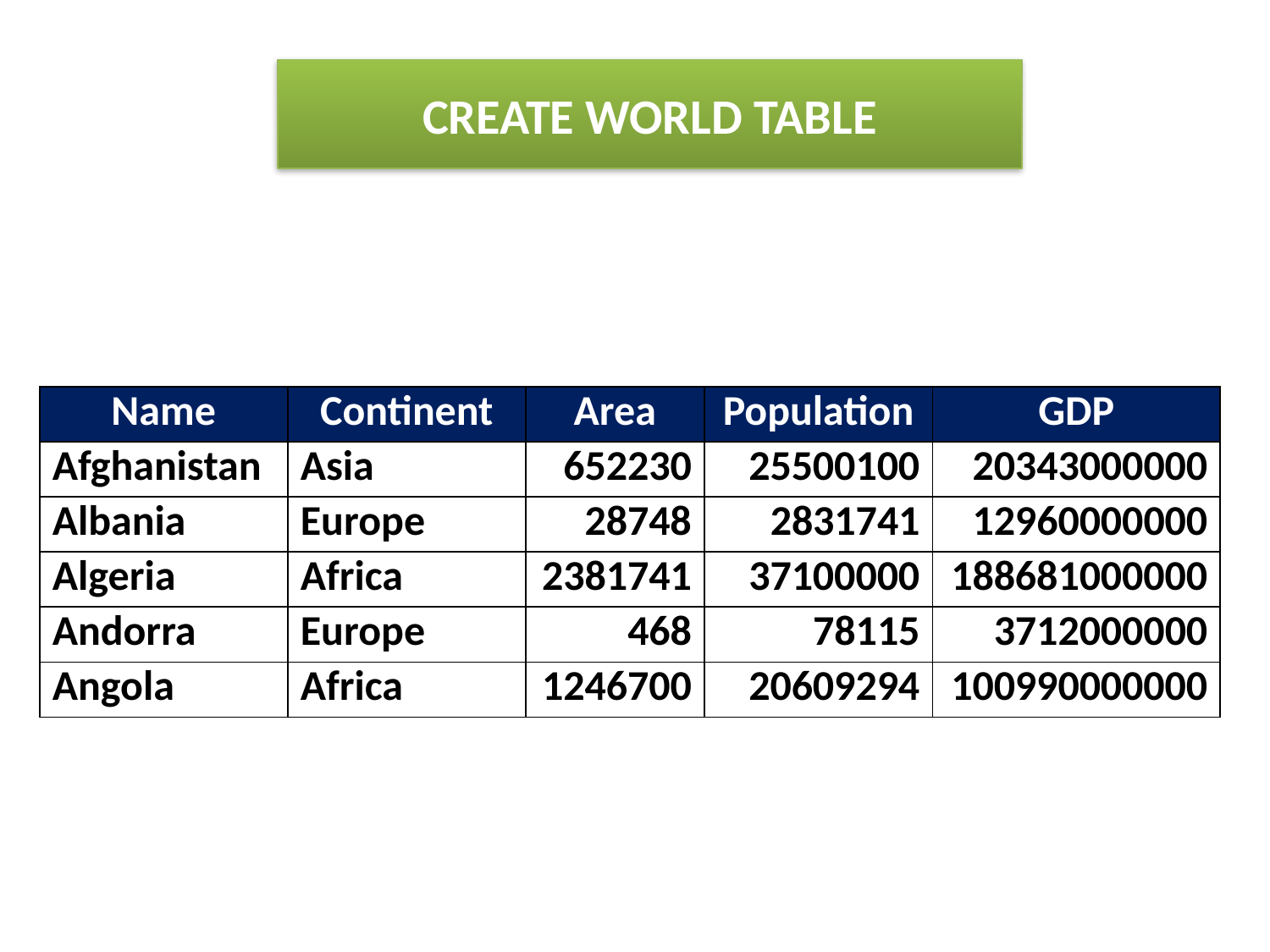

CREATE WORLD TABLE
| Name | Continent | Area | Population | GDP |
| --- | --- | --- | --- | --- |
| Afghanistan | Asia | 652230 | 25500100 | 20343000000 |
| Albania | Europe | 28748 | 2831741 | 12960000000 |
| Algeria | Africa | 2381741 | 37100000 | 188681000000 |
| Andorra | Europe | 468 | 78115 | 3712000000 |
| Angola | Africa | 1246700 | 20609294 | 100990000000 |